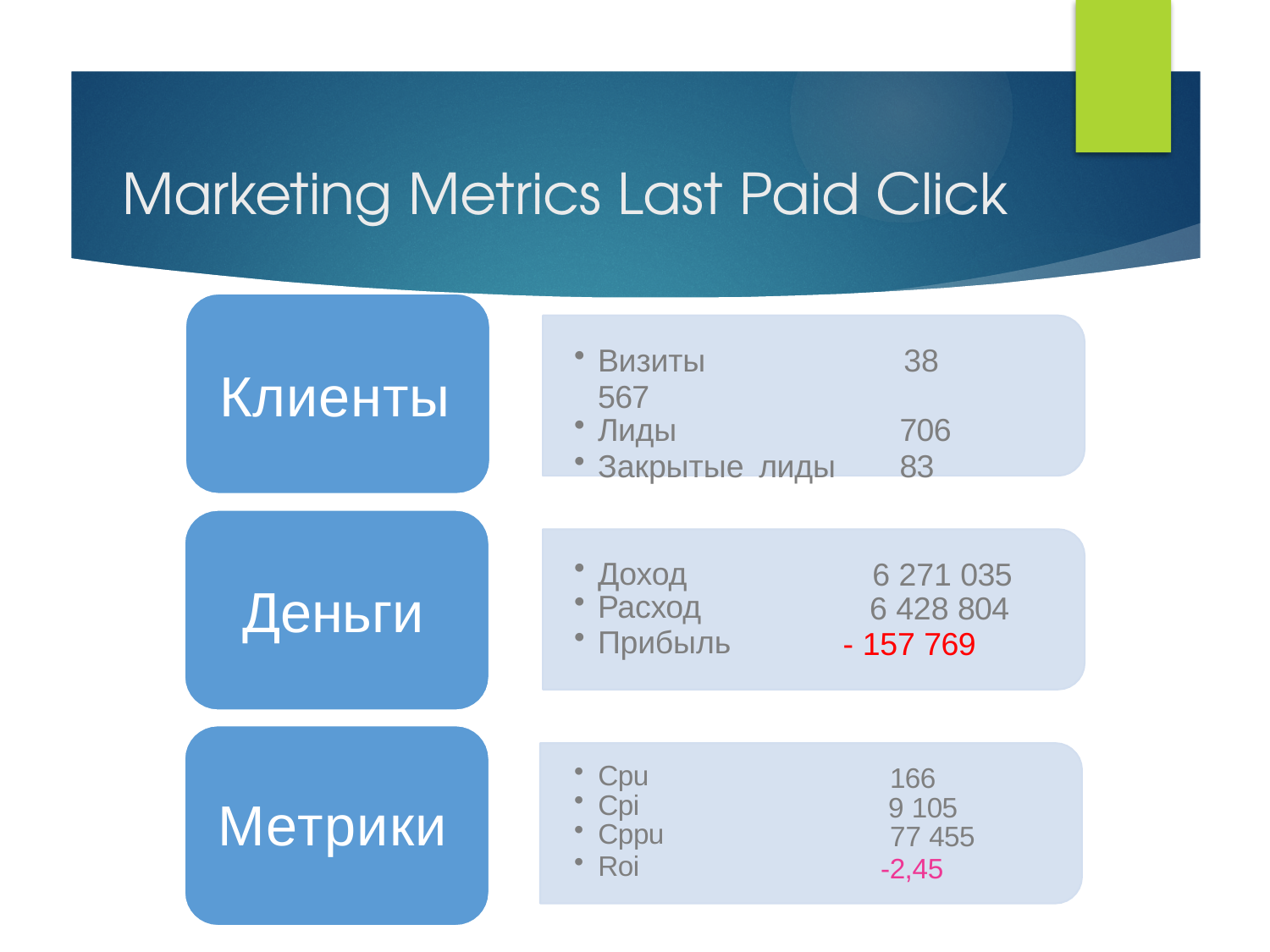

# Marketing Metrics Last Paid Click

Визиты	38 567
Лиды	706
Закрытые лиды	83
Клиенты

Доход
Расход
Прибыль
6 271 035
6 428 804
- 157 769
Деньги

Cpu
Cpi
Cppu
Roi
166
9 105
77 455
-2,45
Метрики